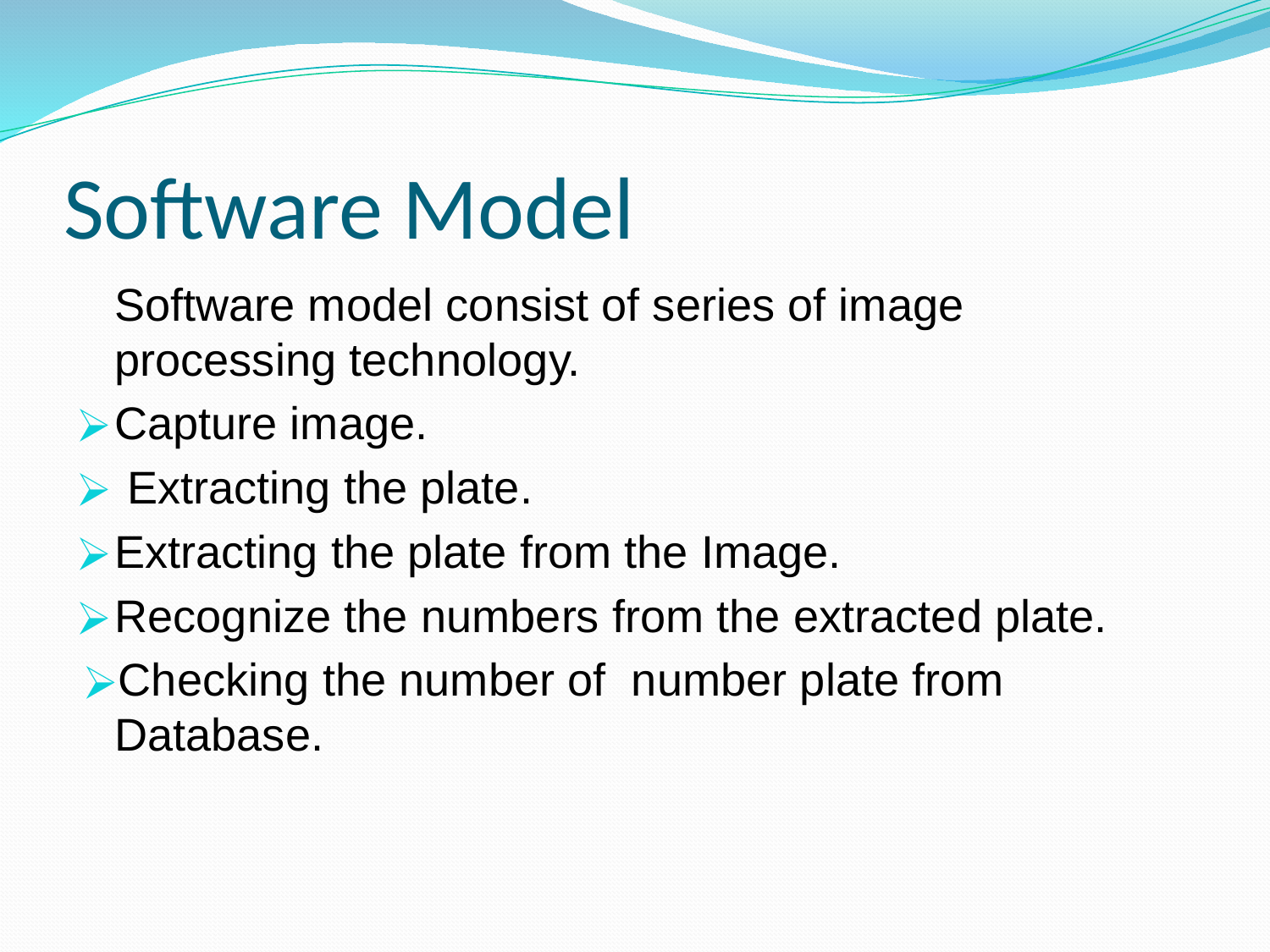

# Software Model
   Software model consist of series of image processing technology.
Capture image.
 Extracting the plate.
Extracting the plate from the Image.
Recognize the numbers from the extracted plate.
Checking the number of  number plate from Database.